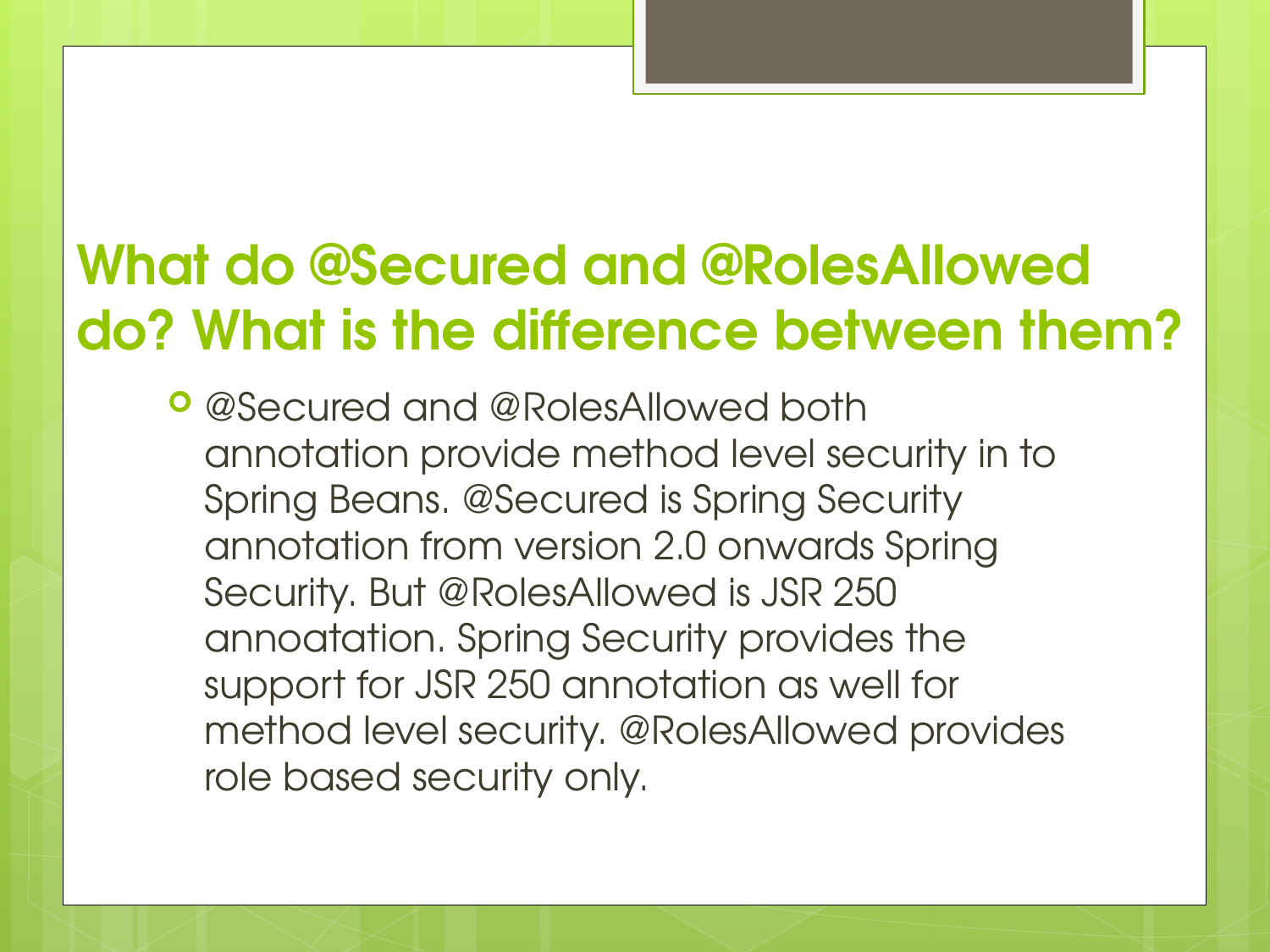

# What do @Secured and @RolesAllowed do? What is the difference between them?

@Secured and @RolesAllowed both annotation provide method level security in to Spring Beans. @Secured is Spring Security annotation from version 2.0 onwards Spring Security. But @RolesAllowed is JSR 250 annoatation. Spring Security provides the support for JSR 250 annotation as well for method level security. @RolesAllowed provides role based security only.